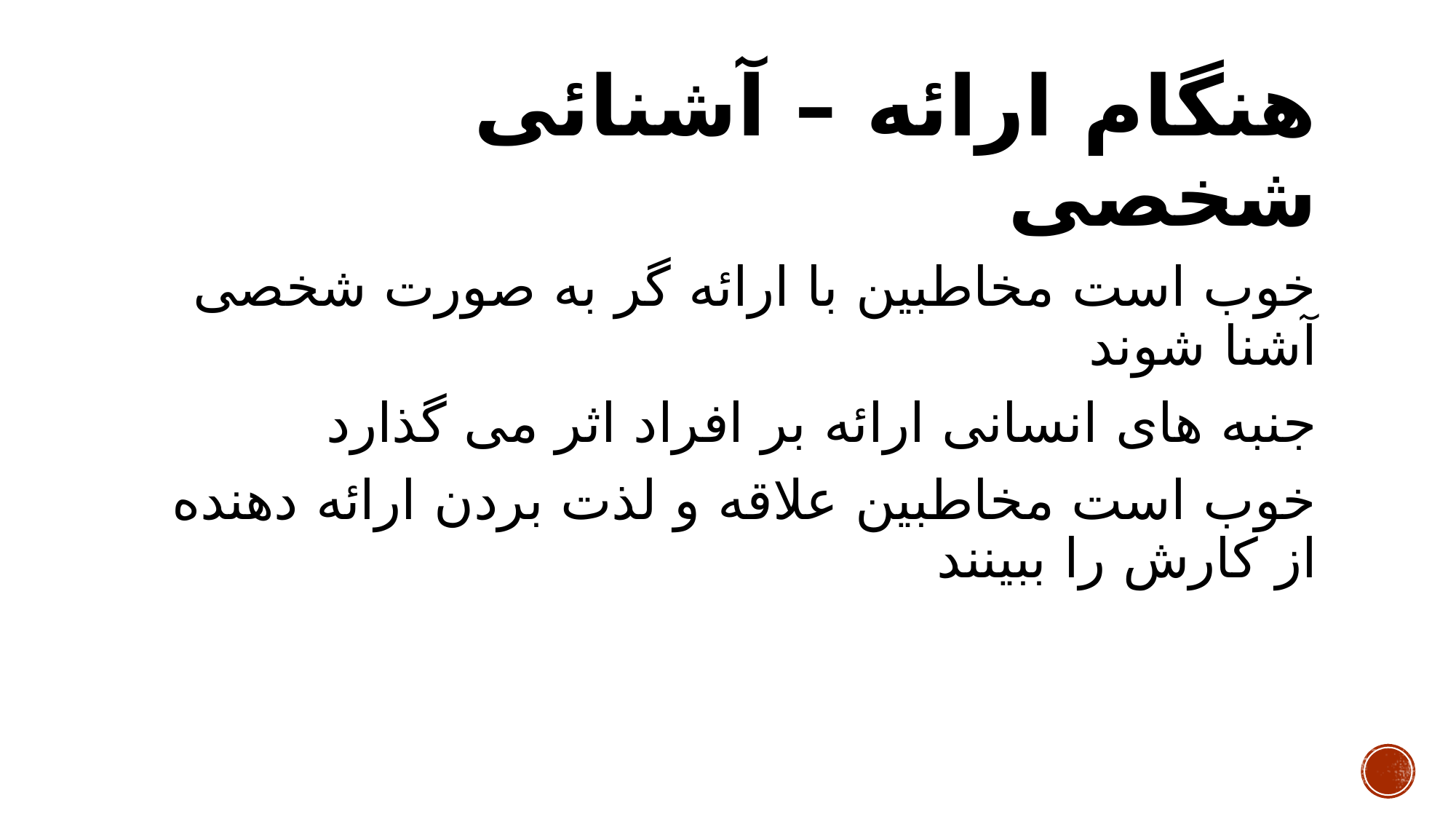

# هنگام ارائه – آشنائی شخصی
خوب است مخاطبین با ارائه گر به صورت شخصی آشنا شوند
جنبه های انسانی ارائه بر افراد اثر می گذارد
خوب است مخاطبین علاقه و لذت بردن ارائه دهنده از کارش را ببینند